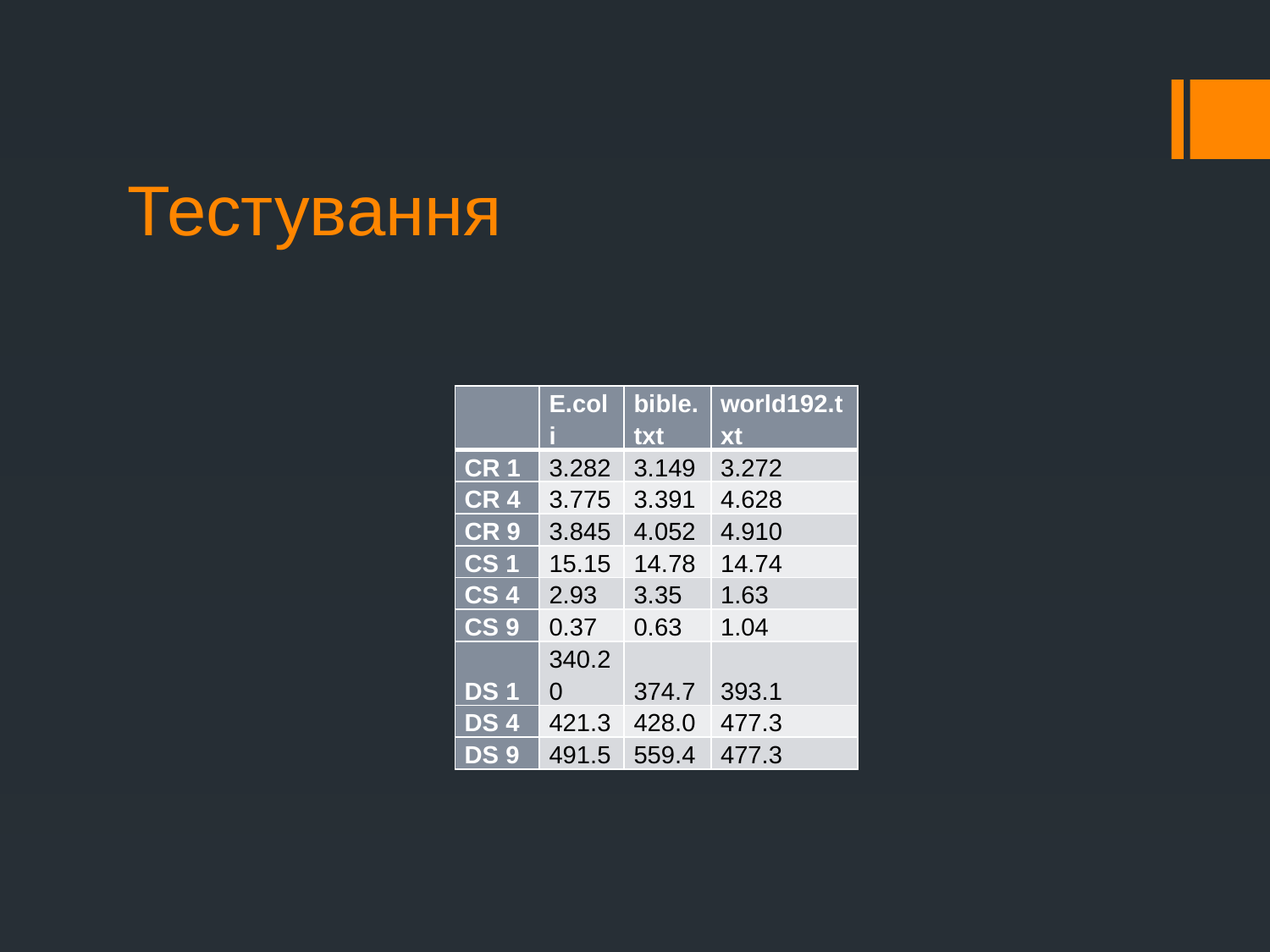

# Тестування
|  | E.coli | bible.txt | world192.txt |
| --- | --- | --- | --- |
| CR 1 | 3.282 | 3.149 | 3.272 |
| CR 4 | 3.775 | 3.391 | 4.628 |
| CR 9 | 3.845 | 4.052 | 4.910 |
| CS 1 | 15.15 | 14.78 | 14.74 |
| CS 4 | 2.93 | 3.35 | 1.63 |
| CS 9 | 0.37 | 0.63 | 1.04 |
| DS 1 | 340.20 | 374.7 | 393.1 |
| DS 4 | 421.3 | 428.0 | 477.3 |
| DS 9 | 491.5 | 559.4 | 477.3 |